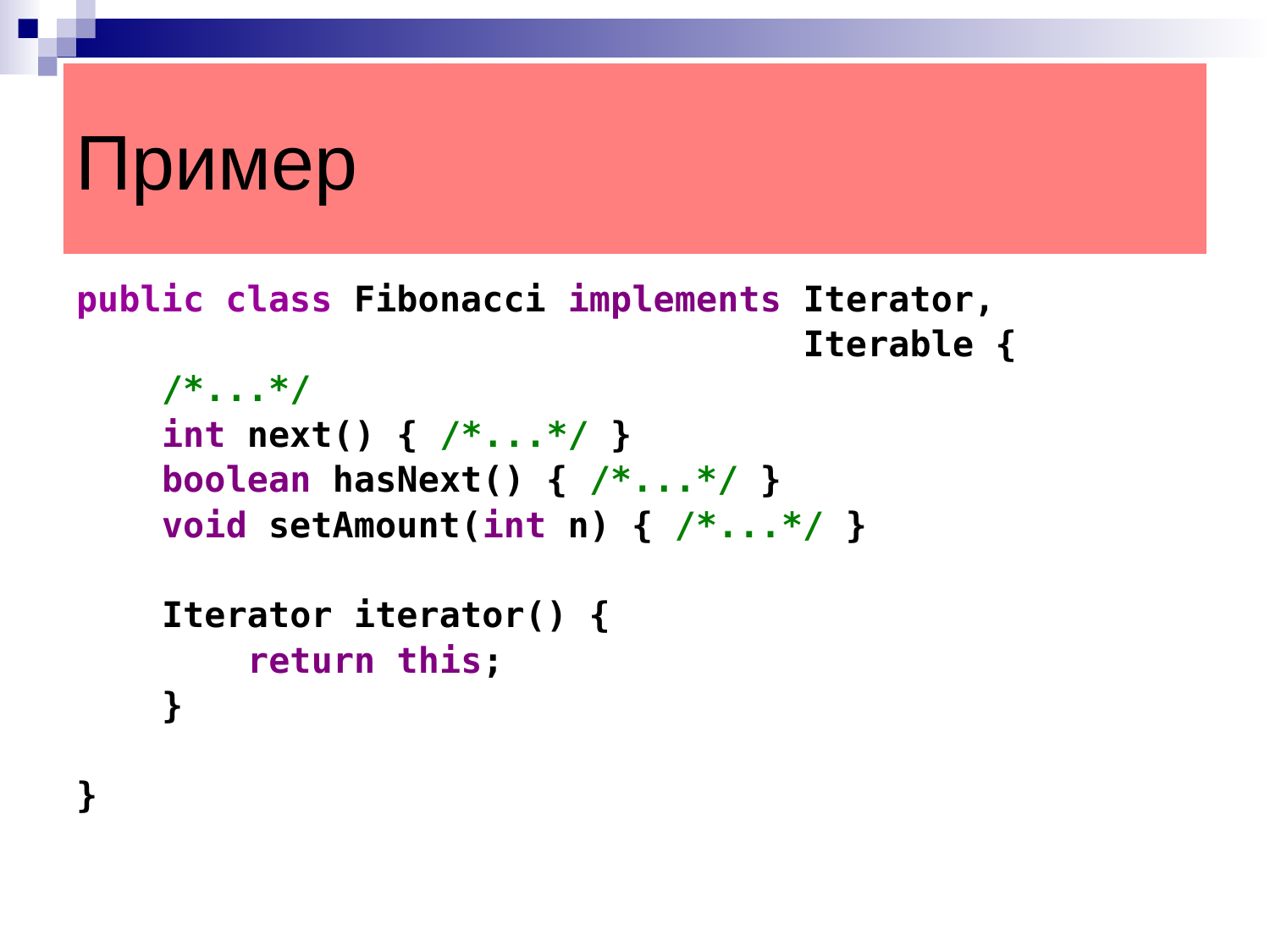

Пример
public class Fibonacci implements Iterator,
                                  Iterable {
    /*...*/
    int next() { /*...*/ }
    boolean hasNext() { /*...*/ }
    void setAmount(int n) { /*...*/ }

    Iterator iterator() {
        return this;
    }

}